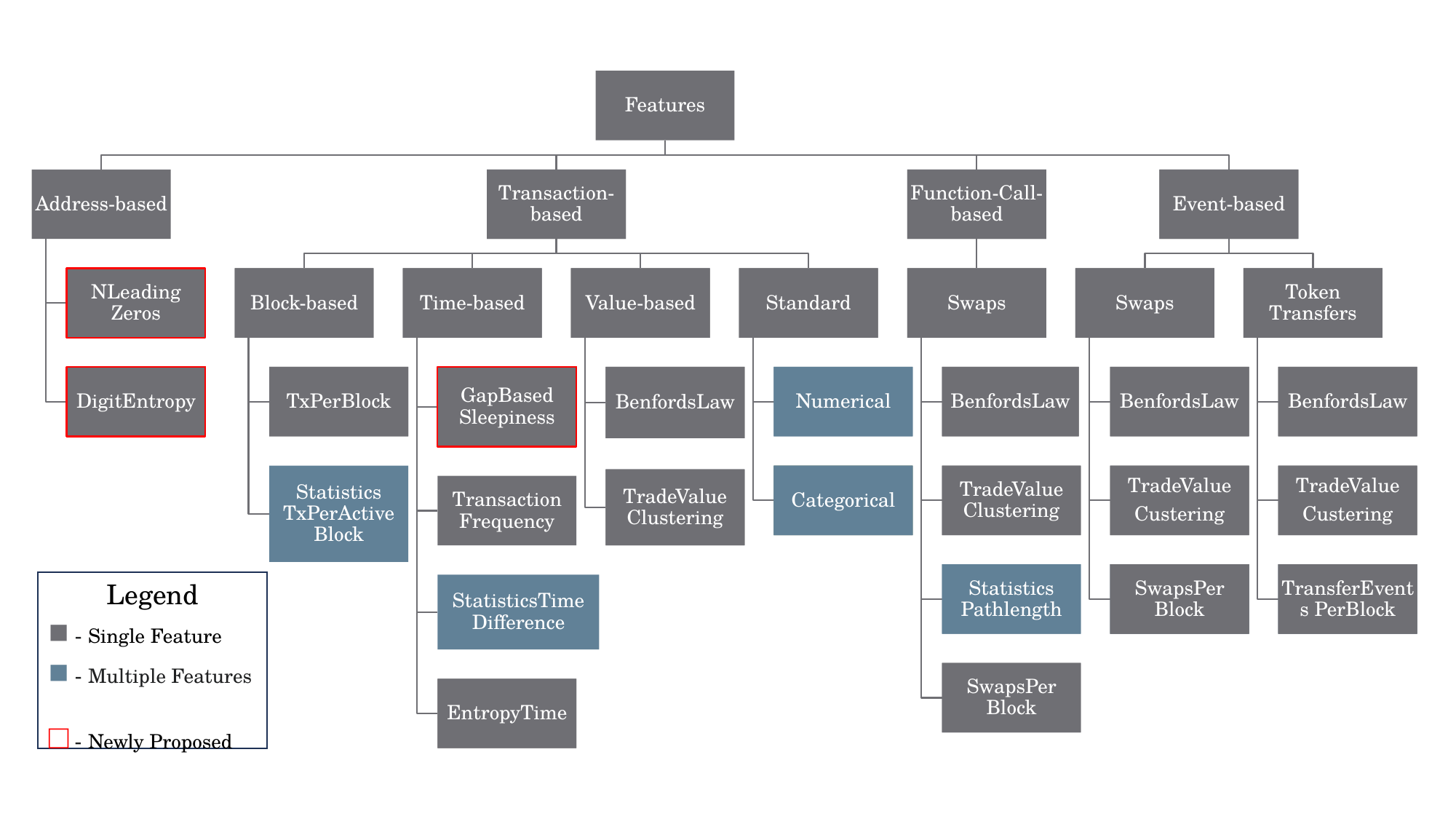

Features

Address-based

Transaction-based

Transaction-based

Function-Call-based

Function-Call-based

Event-based

Event-based

NLeading Zeros

Block-based

Block-based

Time-based

Time-based

Value-based

Value-based

Standard

Standard

Swaps

Swaps

Swaps

Swaps

Token Transfers

Token transfers

DigitEntropy

TxPerBlock

tx_per_block

GapBased Sleepiness

BenfordsLaw

benfords_law

Numerical

standard_
statistics

BenfordsLaw

benfords_law

BenfordsLaw

benfords_law

BenfordsLaw

benfords_law

Statistics
TxPerActive Block

Categorical

standard_
entropy

TradeValue Clustering

trade_value_ clustering

TradeValue
Custering

trade_value_ clustering

TradeValue
Custering

trade_value_ clustering

TradeValue Clustering

trade_value_ clustering

Transaction Frequency

Statistics Pathlength

statistics_
pathlength

SwapsPer Block

Statistics

TransferEvents PerBlock

Statistics
Legend
■ - Single Feature
■ - Multiple Features
□ - Newly Proposed

StatisticsTime Difference

SwapsPer Block

swaps_per_block

EntropyTime